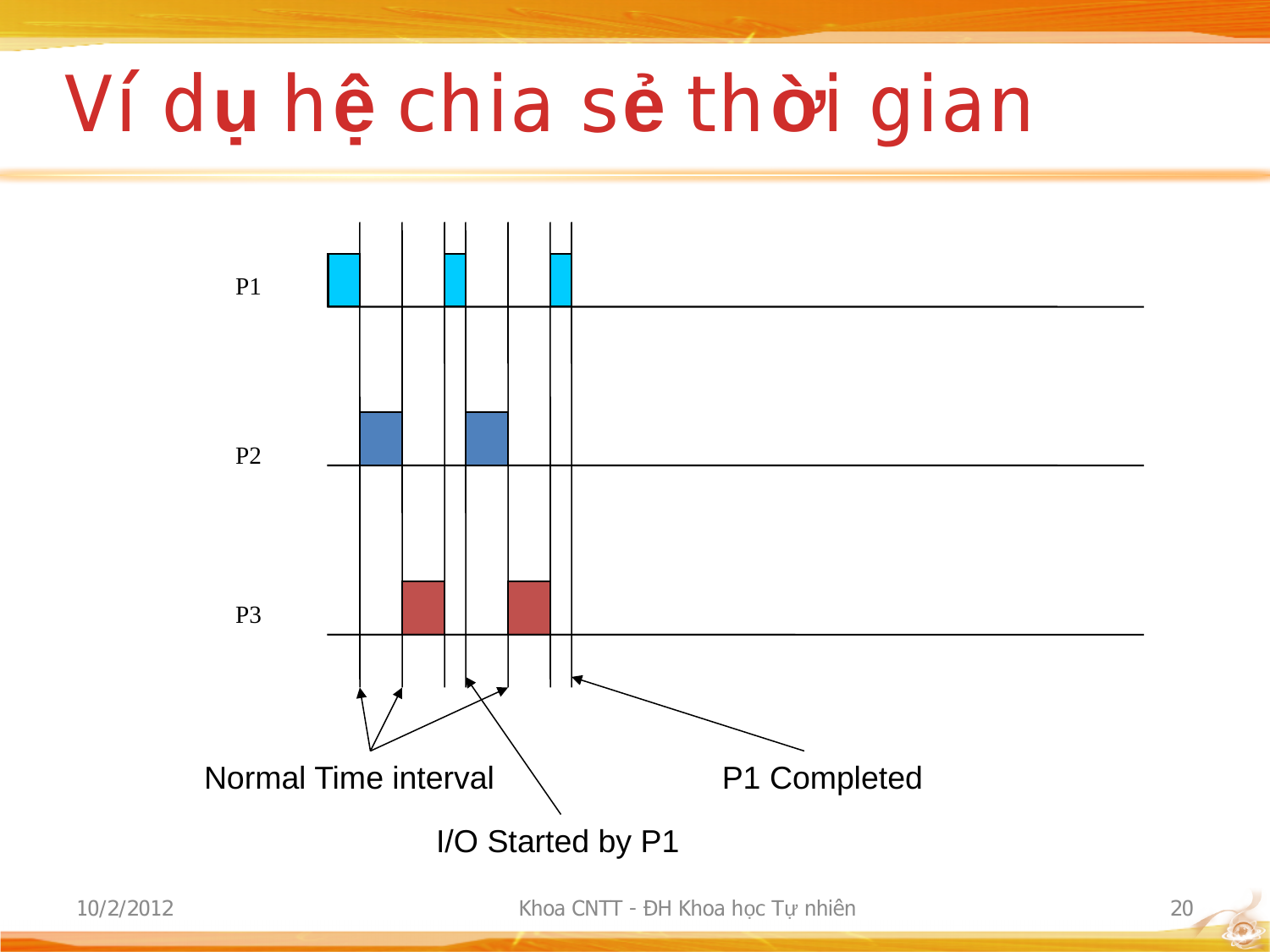

# Ví dụ hệ chia sẻ thời gian

P1

P2

P3

Normal Time interval
P1 Completed
I/O Started by P1
10/2/2012
Khoa CNTT - ĐH Khoa học Tự nhiên
20